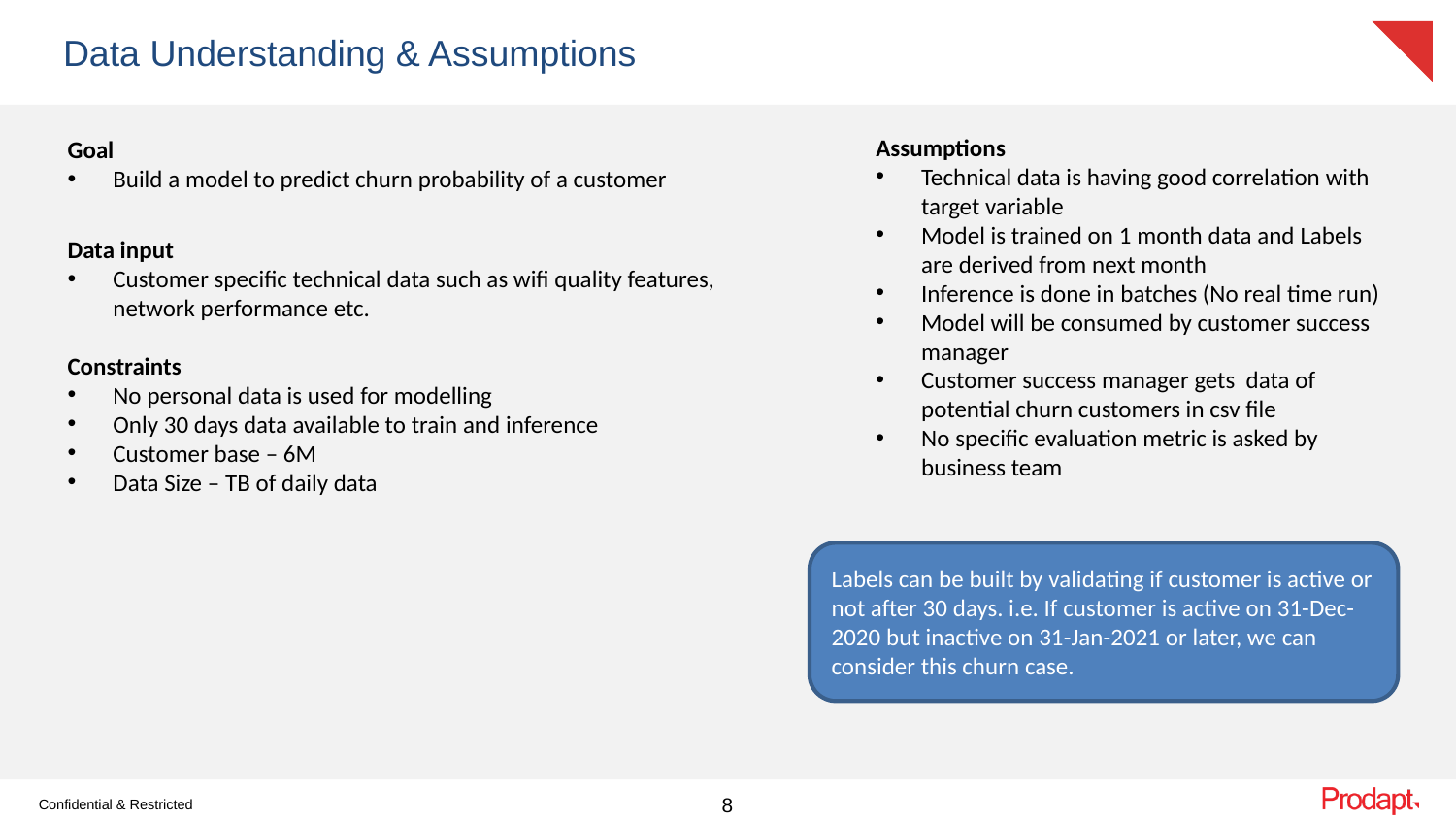

# Data Understanding & Assumptions
Assumptions
Technical data is having good correlation with target variable
Model is trained on 1 month data and Labels are derived from next month
Inference is done in batches (No real time run)
Model will be consumed by customer success manager
Customer success manager gets  data of potential churn customers in csv file
No specific evaluation metric is asked by business team
Goal
Build a model to predict churn probability of a customer

Data input
Customer specific technical data such as wifi quality features, network performance etc.

Constraints
No personal data is used for modelling
Only 30 days data available to train and inference
Customer base – 6M
Data Size – TB of daily data
Labels can be built by validating if customer is active or not after 30 days. i.e. If customer is active on 31-Dec-2020 but inactive on 31-Jan-2021 or later, we can consider this churn case.
8